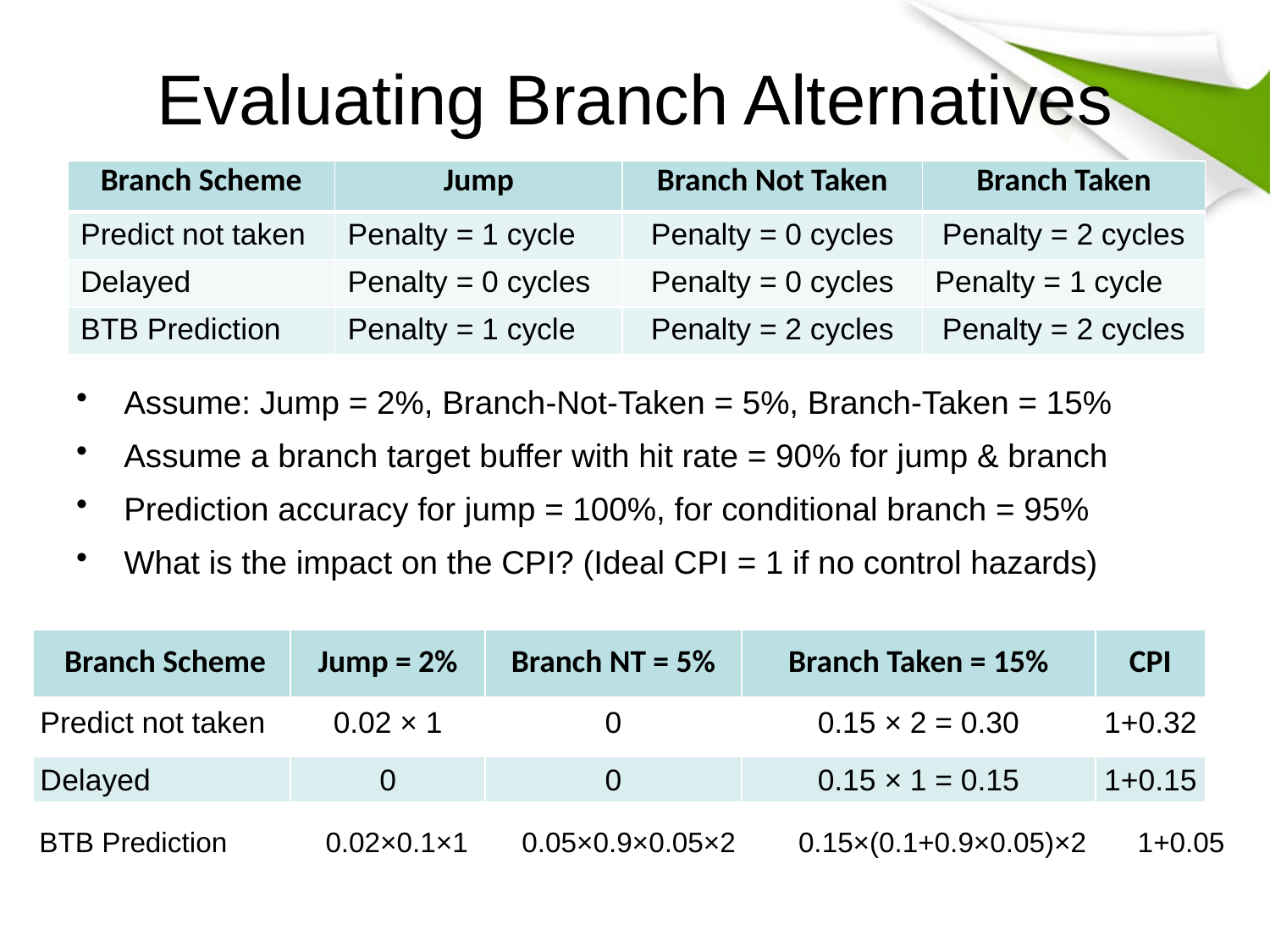

# Evaluating Branch Alternatives
| Branch Scheme | Jump | Branch Not Taken | Branch Taken |
| --- | --- | --- | --- |
| Predict not taken | Penalty = 1 cycle | Penalty = 0 cycles | Penalty = 2 cycles |
| Delayed | Penalty = 0 cycles | Penalty = 0 cycles | Penalty = 1 cycle |
| BTB Prediction | Penalty = 1 cycle | Penalty = 2 cycles | Penalty = 2 cycles |
Assume: Jump = 2%, Branch-Not-Taken = 5%, Branch-Taken = 15%
Assume a branch target buffer with hit rate = 90% for jump & branch
Prediction accuracy for jump = 100%, for conditional branch = 95%
What is the impact on the CPI? (Ideal CPI = 1 if no control hazards)
| Branch Scheme | Jump = 2% | Branch NT = 5% | Branch Taken = 15% | CPI |
| --- | --- | --- | --- | --- |
| Predict not taken | 0.02 × 1 | 0 | 0.15 × 2 = 0.30 | 1+0.32 |
| --- | --- | --- | --- | --- |
| Delayed | 0 | 0 | 0.15 × 1 = 0.15 | 1+0.15 |
| --- | --- | --- | --- | --- |
| BTB Prediction | 0.02×0.1×1 | 0.05×0.9×0.05×2 | 0.15×(0.1+0.9×0.05)×2 | 1+0.05 |
| --- | --- | --- | --- | --- |